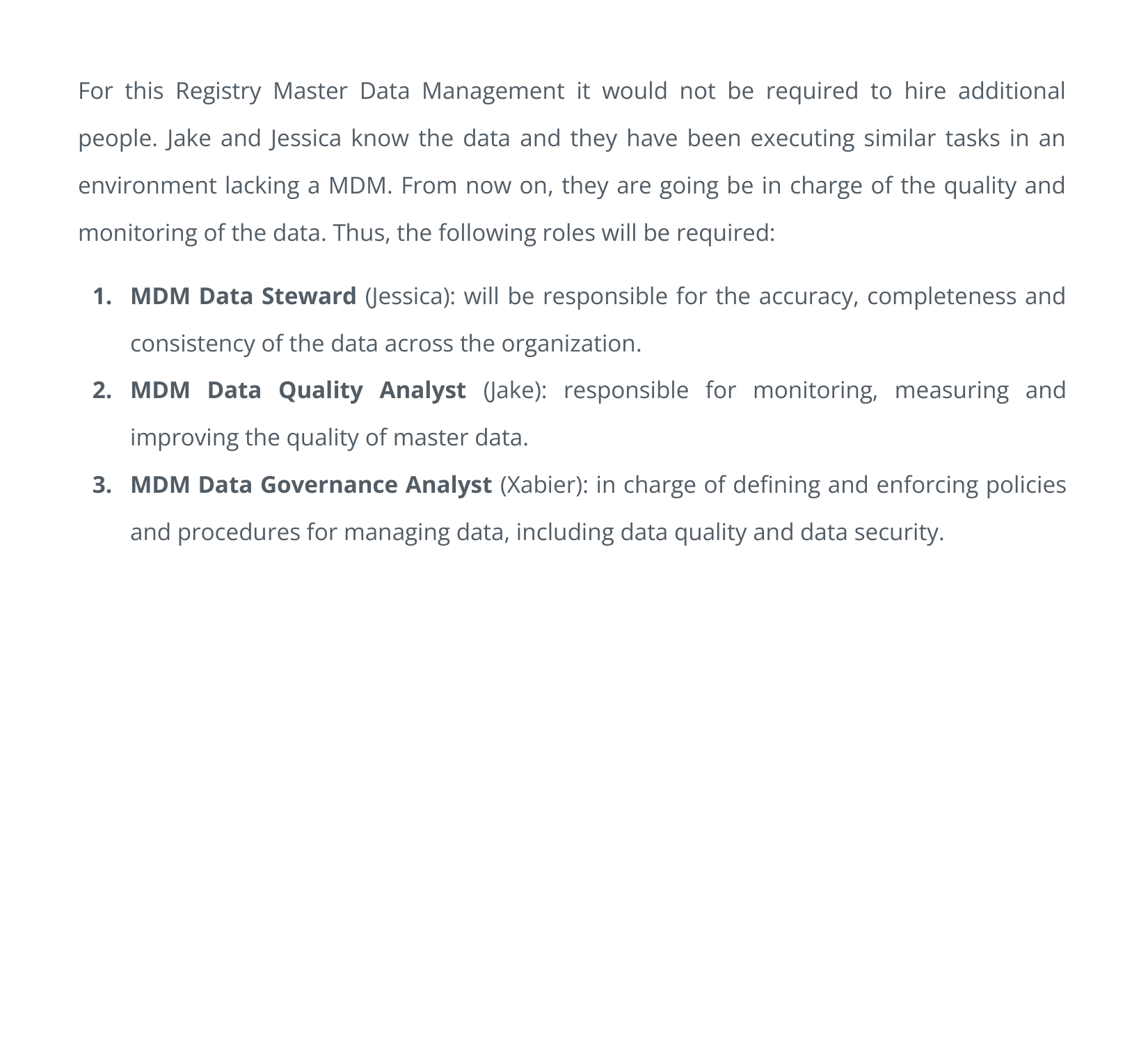

For this Registry Master Data Management it would not be required to hire additional people. Jake and Jessica know the data and they have been executing similar tasks in an environment lacking a MDM. From now on, they are going be in charge of the quality and monitoring of the data. Thus, the following roles will be required:
MDM Data Steward (Jessica): will be responsible for the accuracy, completeness and consistency of the data across the organization.
MDM Data Quality Analyst (Jake): responsible for monitoring, measuring and improving the quality of master data.
MDM Data Governance Analyst (Xabier): in charge of defining and enforcing policies and procedures for managing data, including data quality and data security.